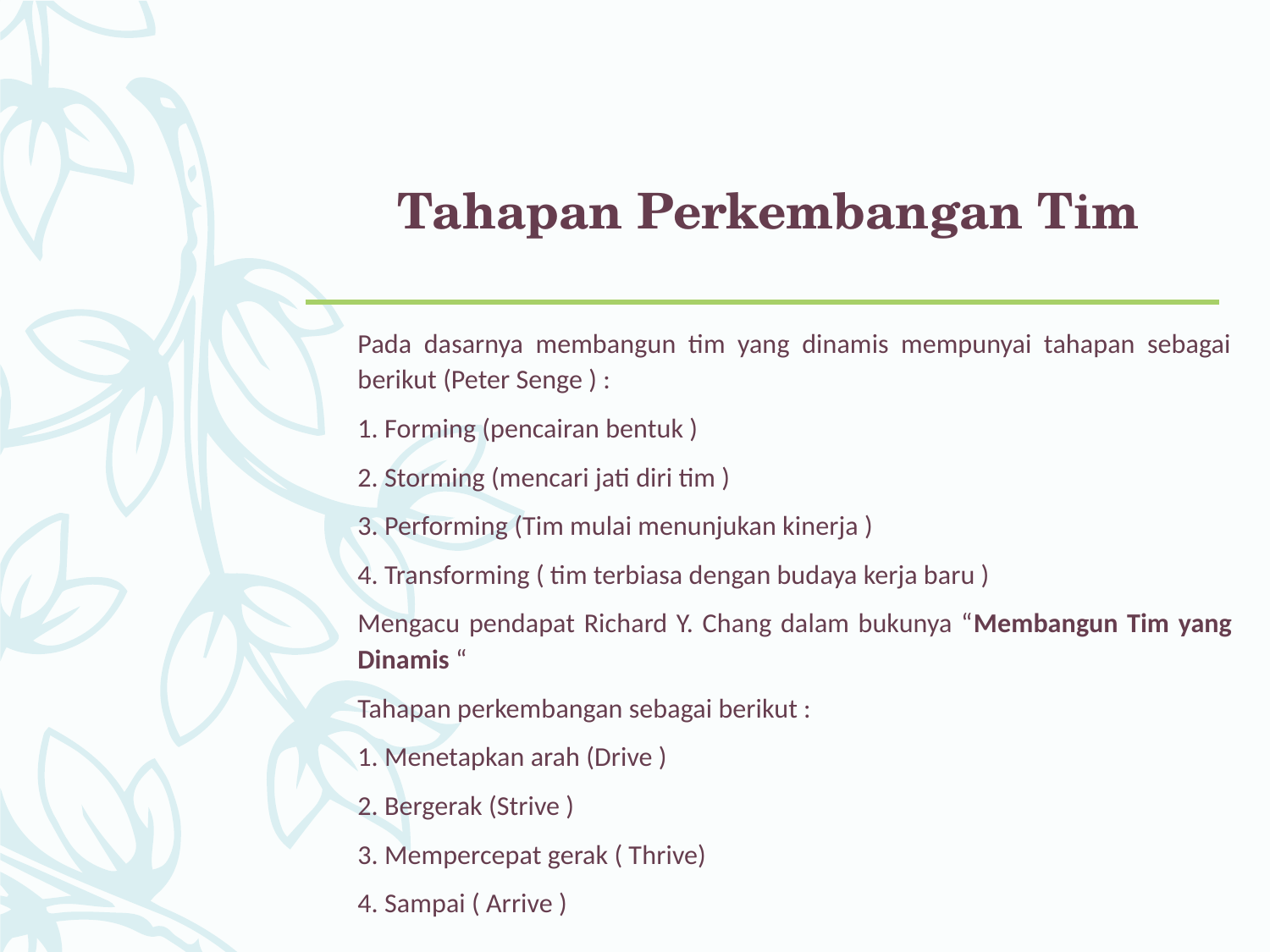

# Tahapan Perkembangan Tim
Pada dasarnya membangun tim yang dinamis mempunyai tahapan sebagai berikut (Peter Senge ) :
1. Forming (pencairan bentuk )
2. Storming (mencari jati diri tim )
3. Performing (Tim mulai menunjukan kinerja )
4. Transforming ( tim terbiasa dengan budaya kerja baru )
Mengacu pendapat Richard Y. Chang dalam bukunya “Membangun Tim yang Dinamis “
Tahapan perkembangan sebagai berikut :
1. Menetapkan arah (Drive )
2. Bergerak (Strive )
3. Mempercepat gerak ( Thrive)
4. Sampai ( Arrive )